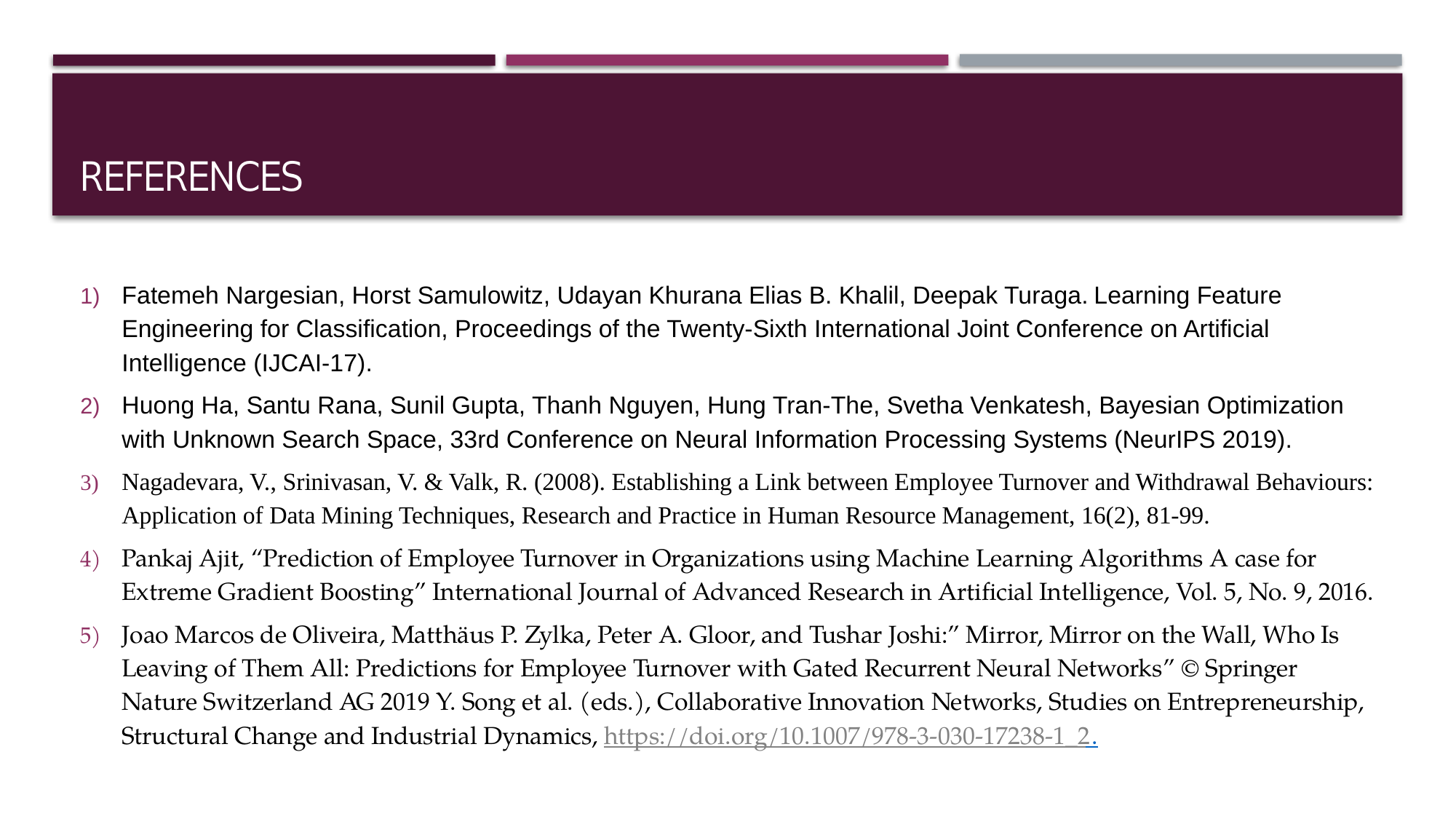

# References
Fatemeh Nargesian, Horst Samulowitz, Udayan Khurana Elias B. Khalil, Deepak Turaga. Learning Feature Engineering for Classification, Proceedings of the Twenty-Sixth International Joint Conference on Artificial Intelligence (IJCAI-17).
Huong Ha, Santu Rana, Sunil Gupta, Thanh Nguyen, Hung Tran-The, Svetha Venkatesh, Bayesian Optimization with Unknown Search Space, 33rd Conference on Neural Information Processing Systems (NeurIPS 2019).
Nagadevara, V., Srinivasan, V. & Valk, R. (2008). Establishing a Link between Employee Turnover and Withdrawal Behaviours: Application of Data Mining Techniques, Research and Practice in Human Resource Management, 16(2), 81-99.
Pankaj Ajit, “Prediction of Employee Turnover in Organizations using Machine Learning Algorithms A case for Extreme Gradient Boosting” International Journal of Advanced Research in Artificial Intelligence, Vol. 5, No. 9, 2016.
Joao Marcos de Oliveira, Matthäus P. Zylka, Peter A. Gloor, and Tushar Joshi:” Mirror, Mirror on the Wall, Who Is Leaving of Them All: Predictions for Employee Turnover with Gated Recurrent Neural Networks” © Springer Nature Switzerland AG 2019 Y. Song et al. (eds.), Collaborative Innovation Networks, Studies on Entrepreneurship, Structural Change and Industrial Dynamics, https://doi.org/10.1007/978-3-030-17238-1_2 .